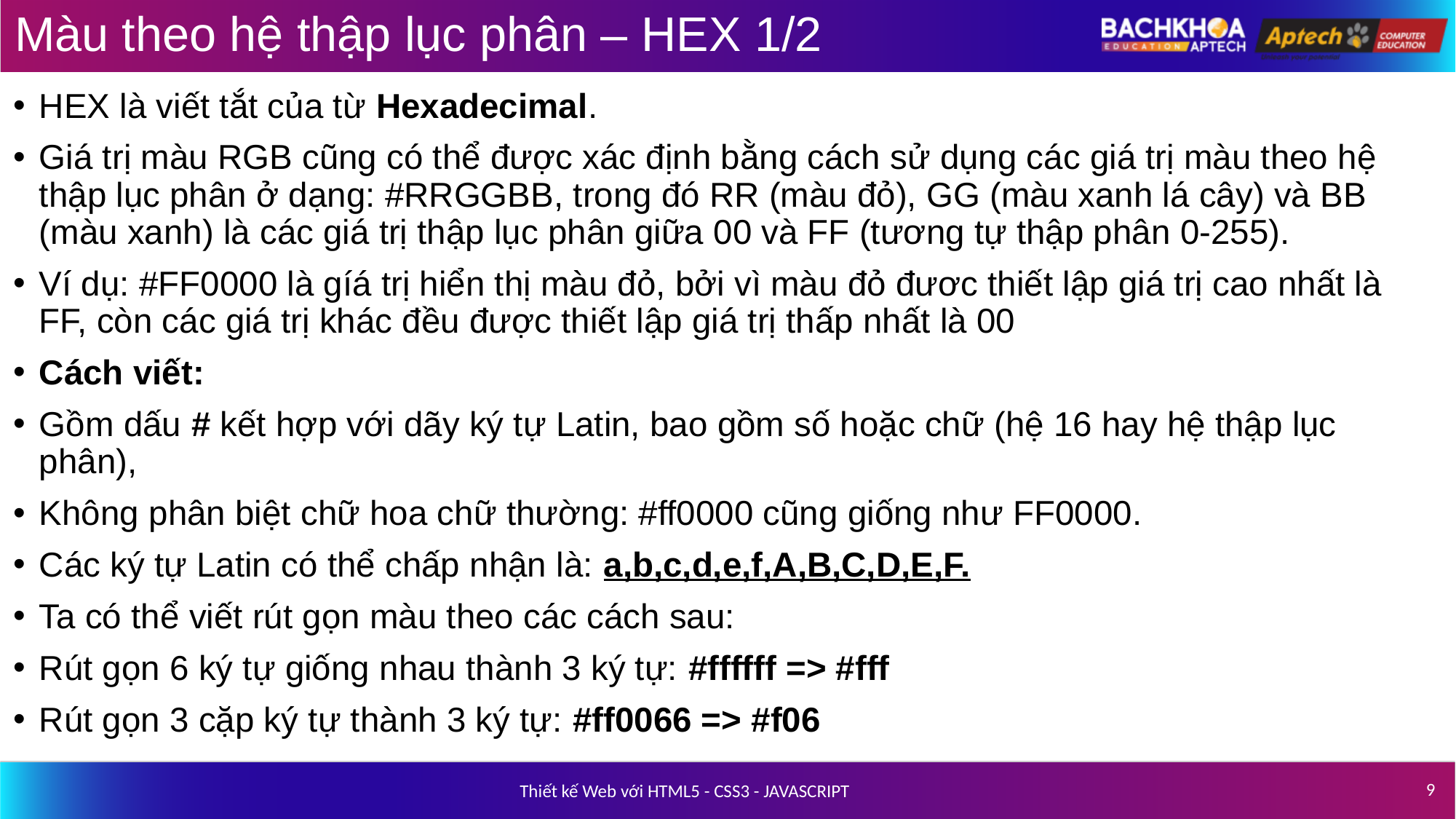

# Màu theo hệ thập lục phân – HEX 1/2
HEX là viết tắt của từ Hexadecimal.
Giá trị màu RGB cũng có thể được xác định bằng cách sử dụng các giá trị màu theo hệ thập lục phân ở dạng: #RRGGBB, trong đó RR (màu đỏ), GG (màu xanh lá cây) và BB (màu xanh) là các giá trị thập lục phân giữa 00 và FF (tương tự thập phân 0-255).
Ví dụ: #FF0000 là gíá trị hiển thị màu đỏ, bởi vì màu đỏ đươc thiết lập giá trị cao nhất là FF, còn các giá trị khác đều được thiết lập giá trị thấp nhất là 00
Cách viết:
Gồm dấu # kết hợp với dãy ký tự Latin, bao gồm số hoặc chữ (hệ 16 hay hệ thập lục phân),
Không phân biệt chữ hoa chữ thường: #ff0000 cũng giống như FF0000.
Các ký tự Latin có thể chấp nhận là: a,b,c,d,e,f,A,B,C,D,E,F.
Ta có thể viết rút gọn màu theo các cách sau:
Rút gọn 6 ký tự giống nhau thành 3 ký tự: #ffffff => #fff
Rút gọn 3 cặp ký tự thành 3 ký tự: #ff0066 => #f06
9
Thiết kế Web với HTML5 - CSS3 - JAVASCRIPT